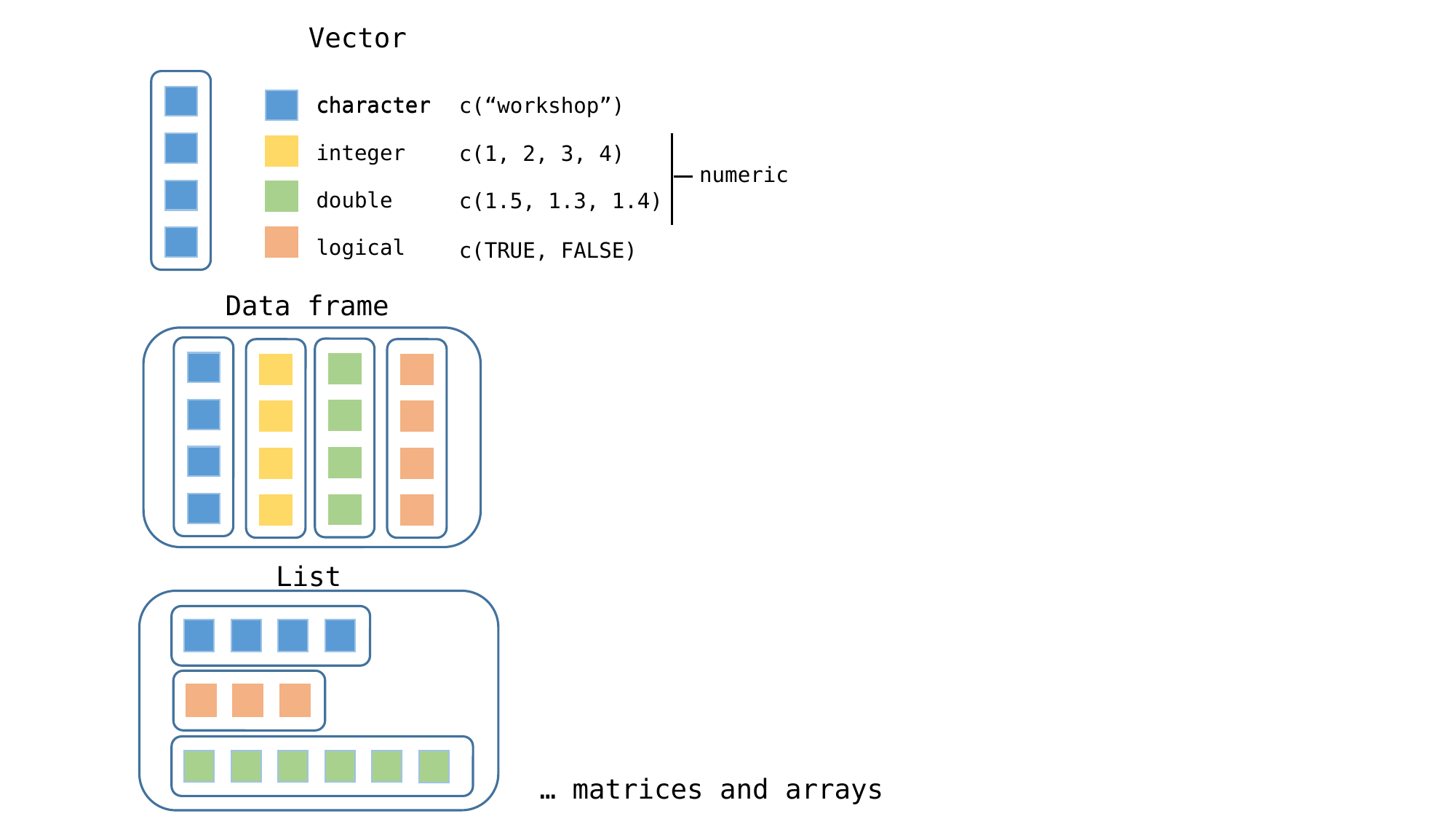

Vector

character
character
c(“workshop”)

integer
c(1, 2, 3, 4)

numeric

double
c(1.5, 1.3, 1.4)

logical
c(TRUE, FALSE)

Data frame

List

… matrices and arrays